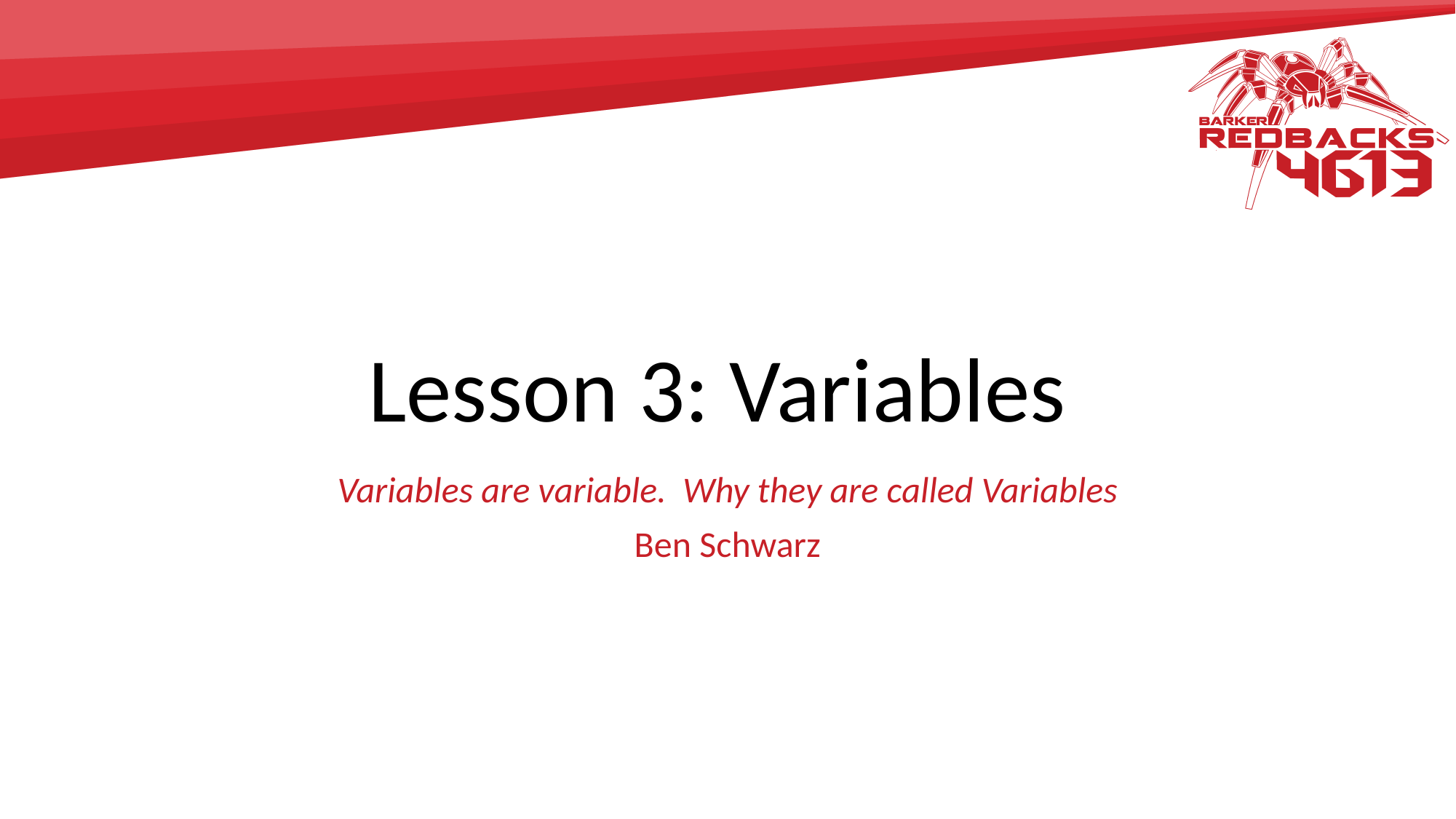

# Lesson 3: Variables
Variables are variable.  Why they are called Variables
Ben Schwarz